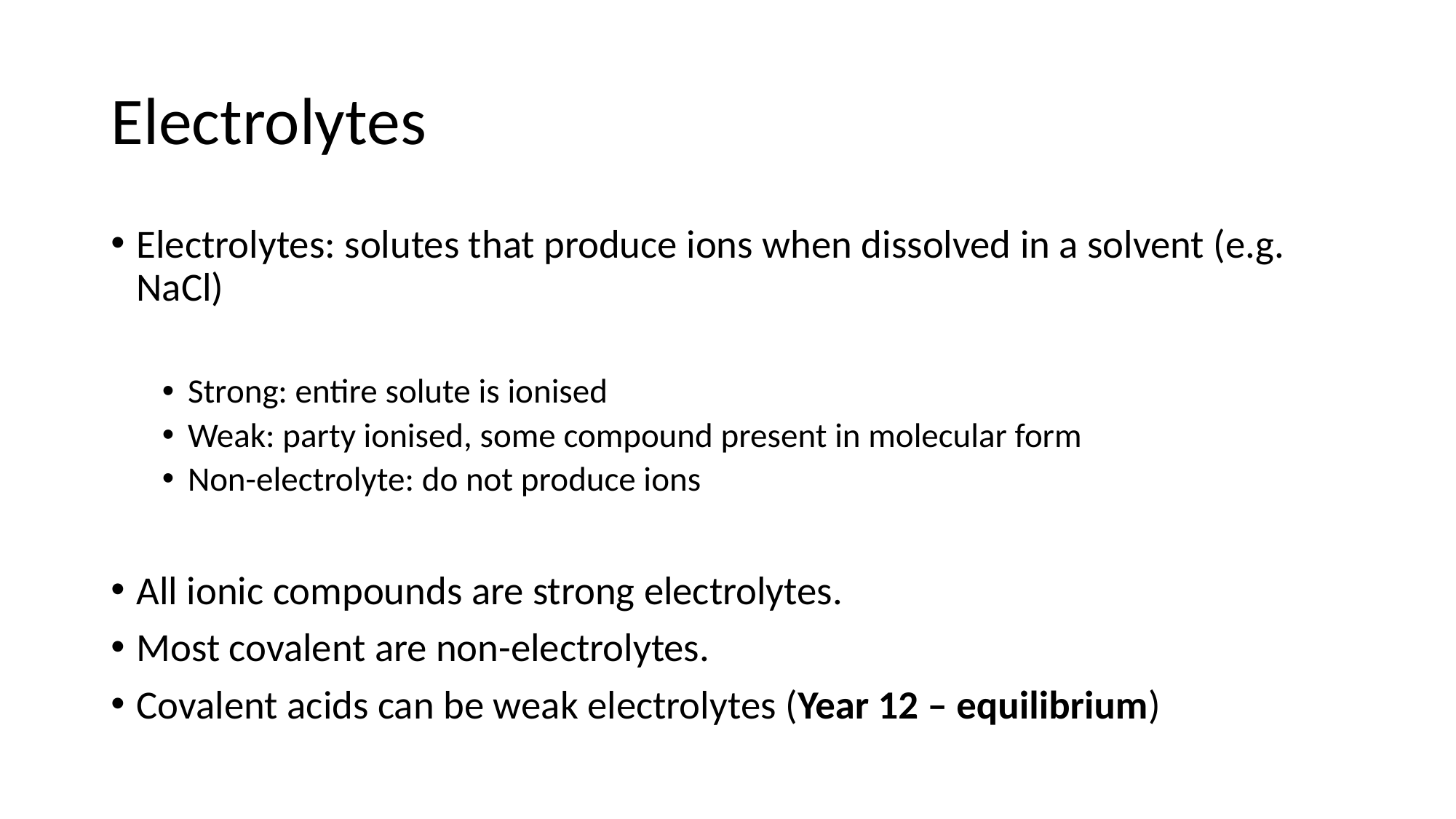

# Electrolytes
Electrolytes: solutes that produce ions when dissolved in a solvent (e.g. NaCl)

Strong: entire solute is ionised
Weak: party ionised, some compound present in molecular form
Non-electrolyte: do not produce ions

All ionic compounds are strong electrolytes.
Most covalent are non-electrolytes.
Covalent acids can be weak electrolytes (Year 12 – equilibrium)